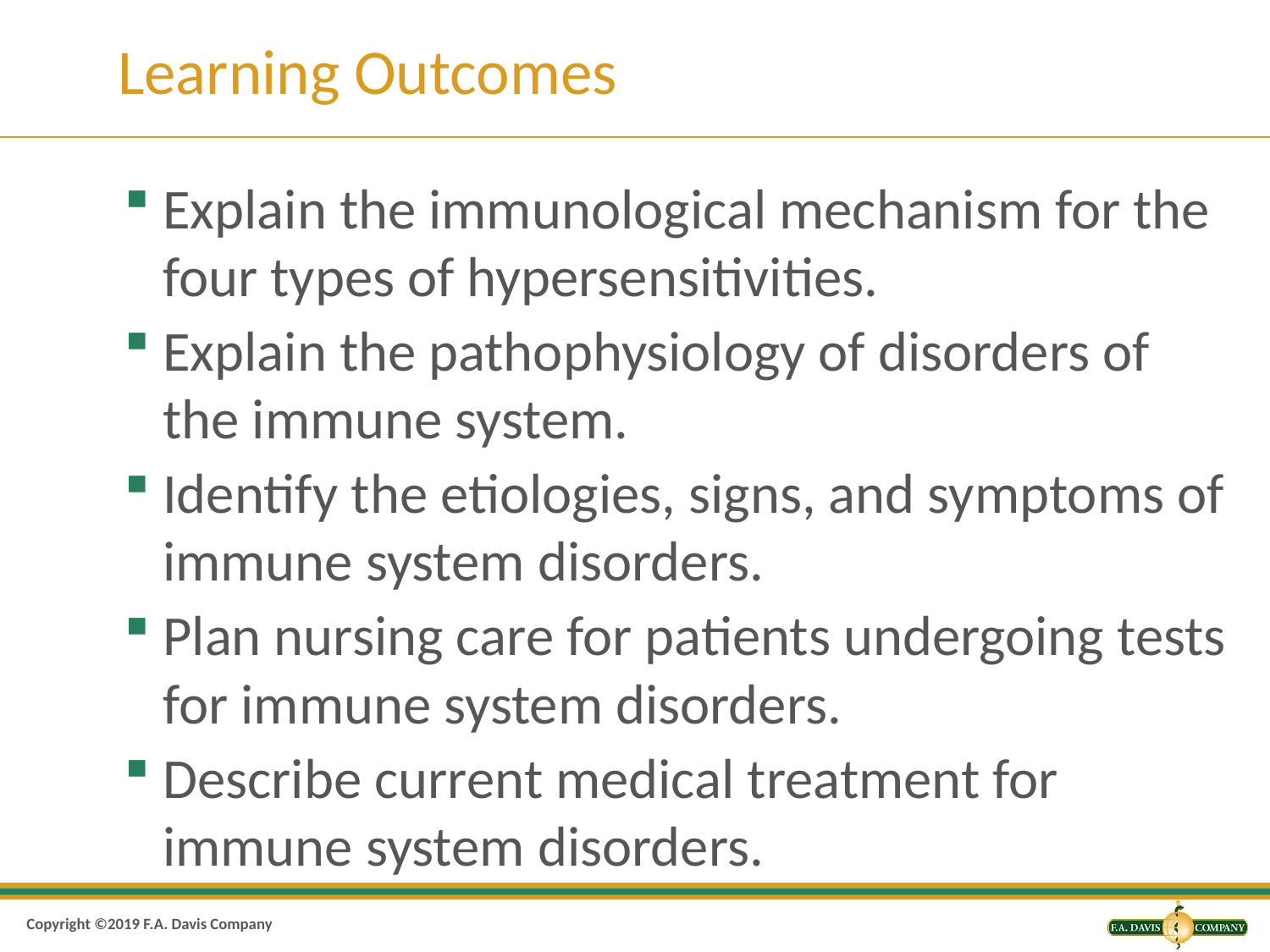

# Learning Outcomes
Explain the immunological mechanism for the four types of hypersensitivities.
Explain the pathophysiology of disorders of the immune system.
Identify the etiologies, signs, and symptoms of immune system disorders.
Plan nursing care for patients undergoing tests for immune system disorders.
Describe current medical treatment for immune system disorders.